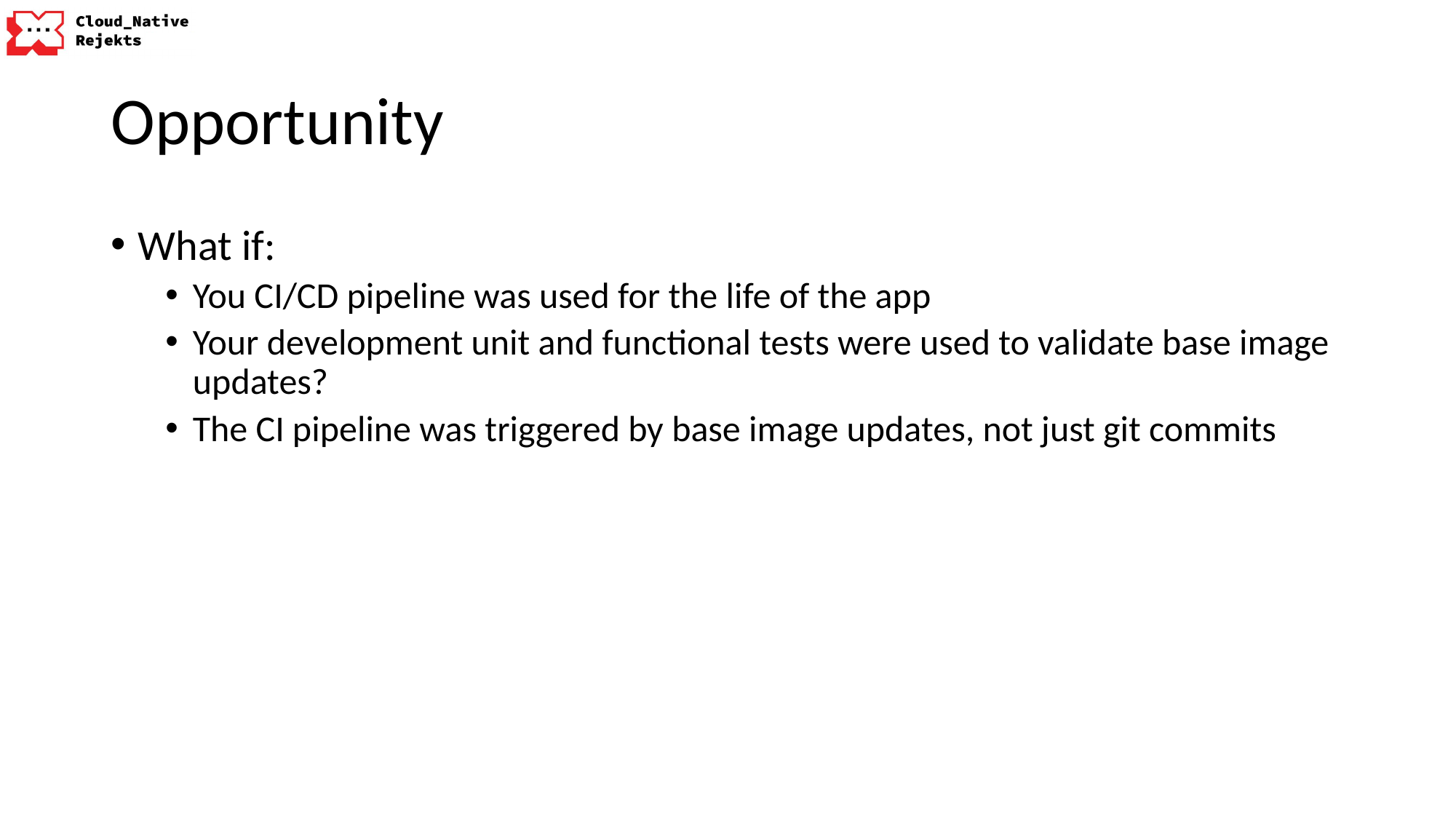

# Opportunity
What if:
You CI/CD pipeline was used for the life of the app
Your development unit and functional tests were used to validate base image updates?
The CI pipeline was triggered by base image updates, not just git commits